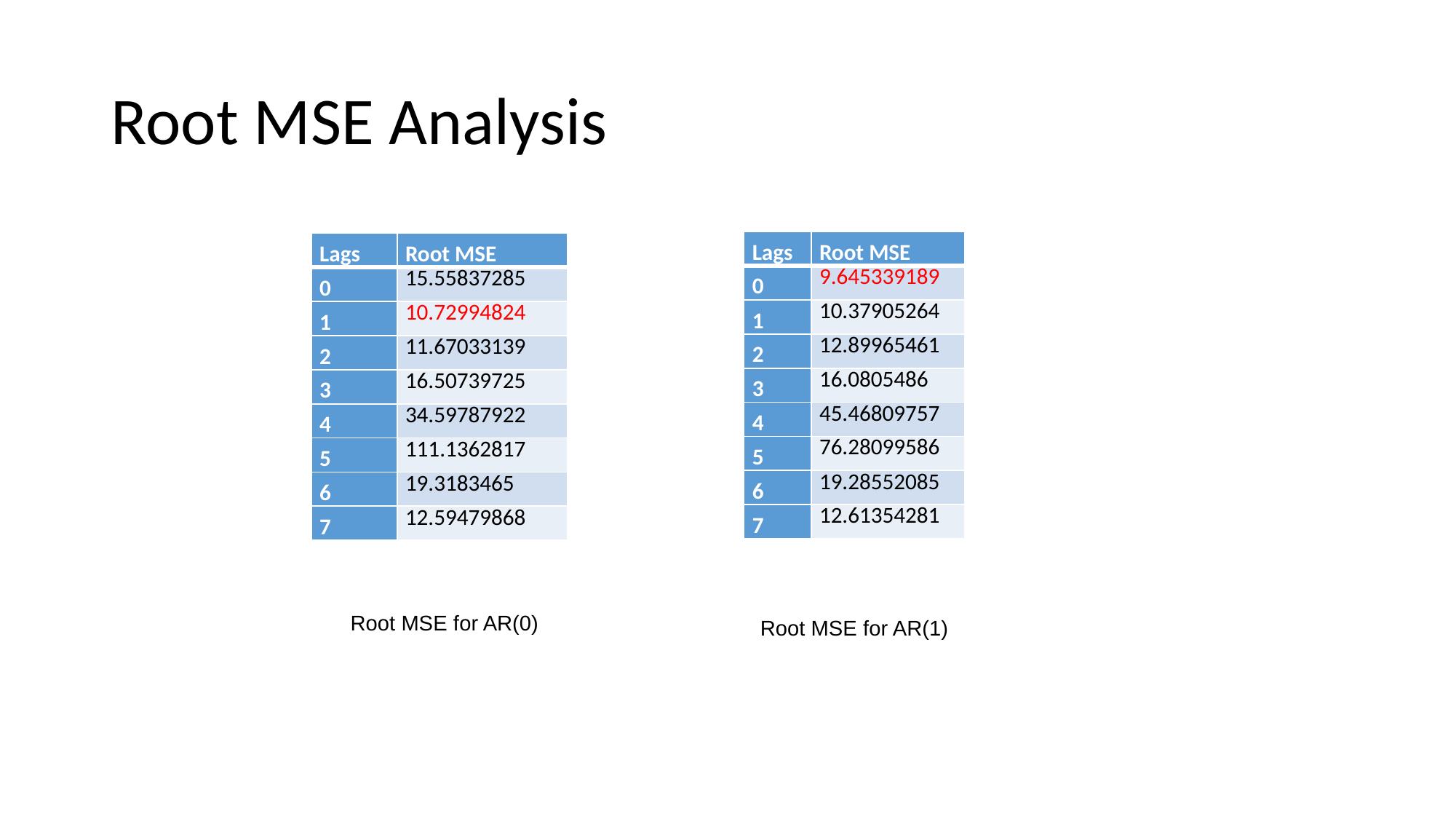

# Root MSE Analysis
| Lags | Root MSE |
| --- | --- |
| 0 | 9.645339189 |
| 1 | 10.37905264 |
| 2 | 12.89965461 |
| 3 | 16.0805486 |
| 4 | 45.46809757 |
| 5 | 76.28099586 |
| 6 | 19.28552085 |
| 7 | 12.61354281 |
| Lags | Root MSE |
| --- | --- |
| 0 | 15.55837285 |
| 1 | 10.72994824 |
| 2 | 11.67033139 |
| 3 | 16.50739725 |
| 4 | 34.59787922 |
| 5 | 111.1362817 |
| 6 | 19.3183465 |
| 7 | 12.59479868 |
Root MSE for AR(0)

Root MSE for AR(1)